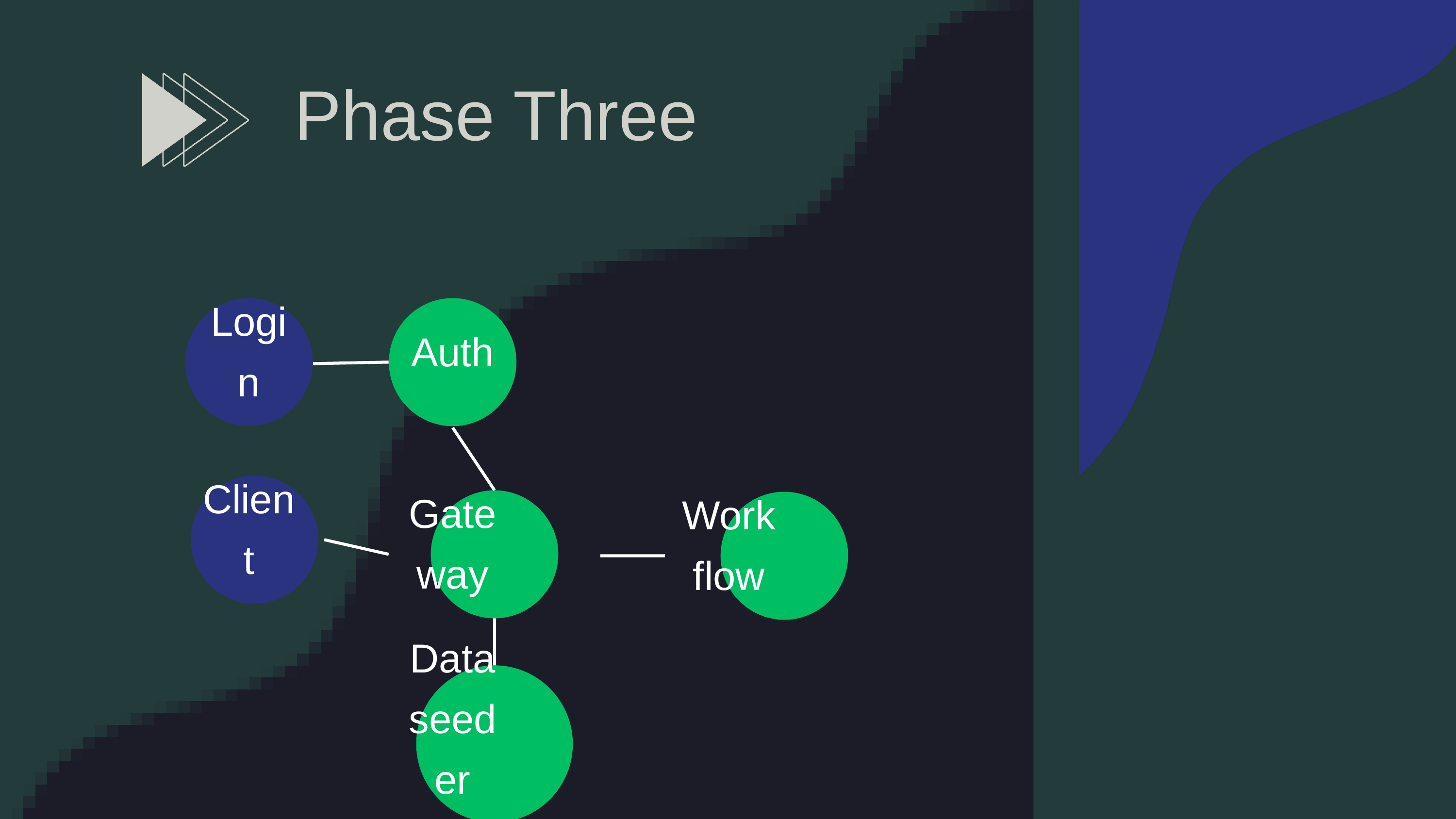

Phase Three

Login

Auth

Client

Gateway

Workflow

Data seeder